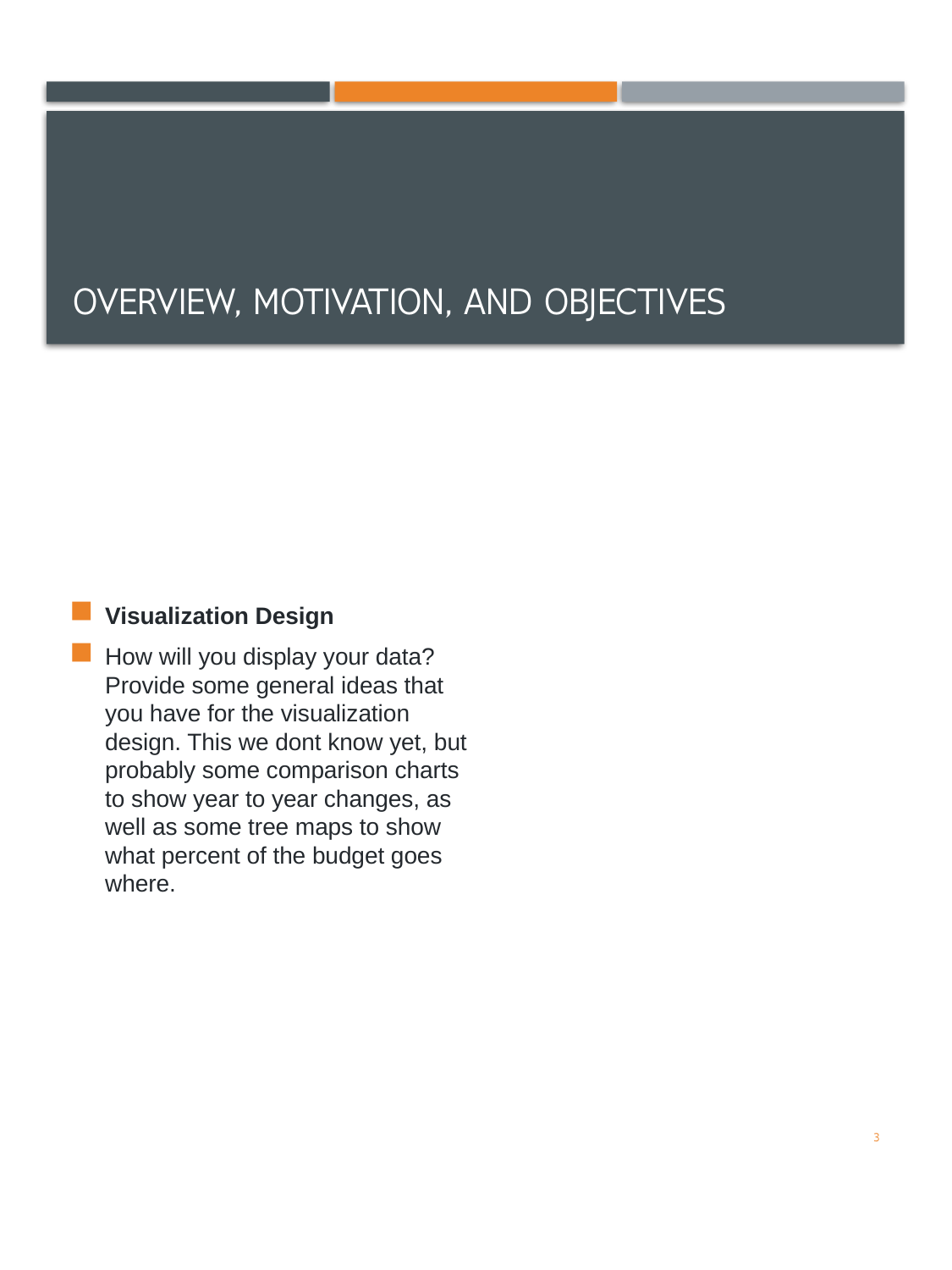

# Overview, Motivation, and objectives
Visualization Design
How will you display your data? Provide some general ideas that you have for the visualization design. This we dont know yet, but probably some comparison charts to show year to year changes, as well as some tree maps to show what percent of the budget goes where.
3